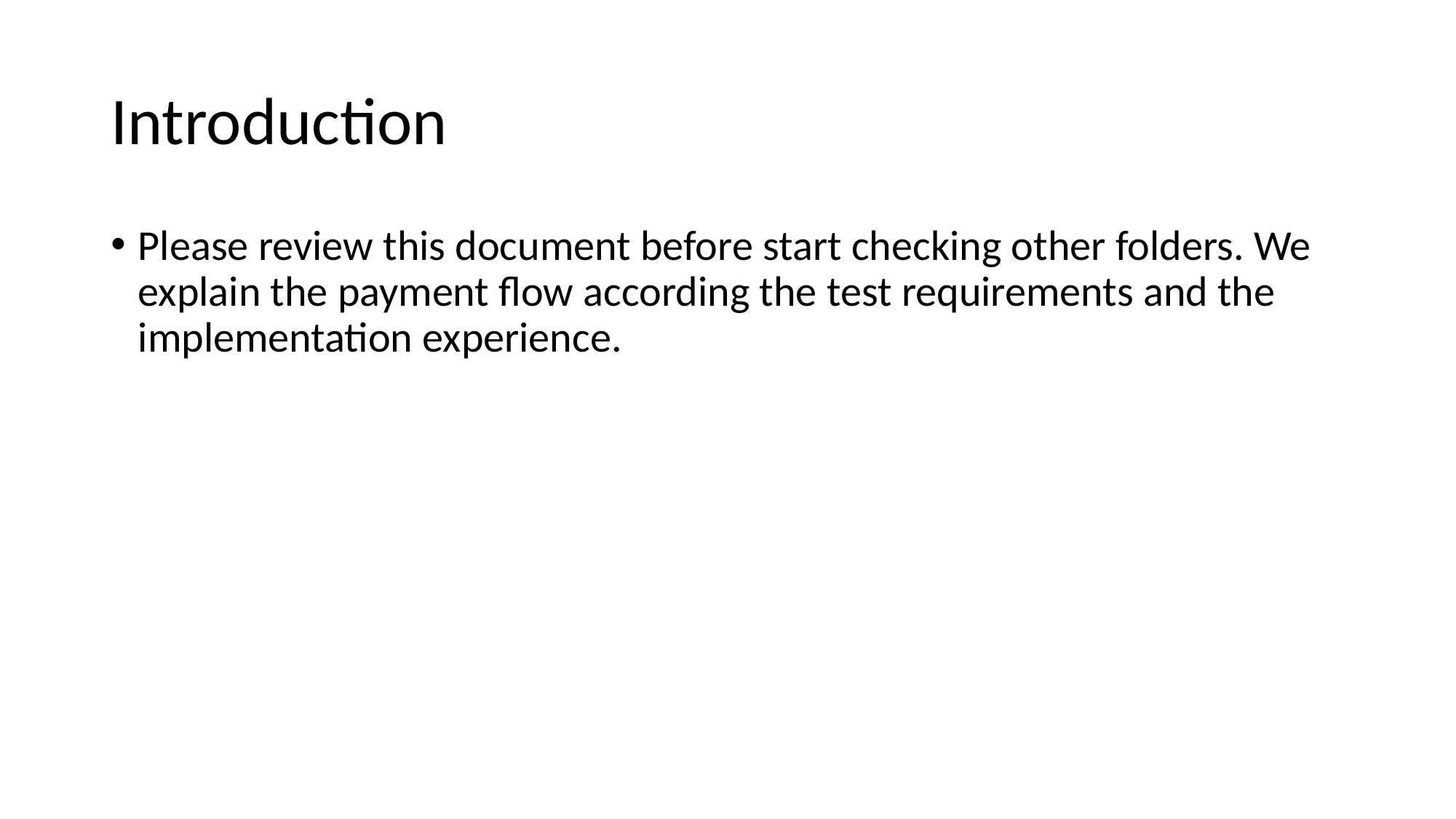

# Introduction
Please review this document before start checking other folders. We explain the payment flow according the test requirements and the implementation experience.